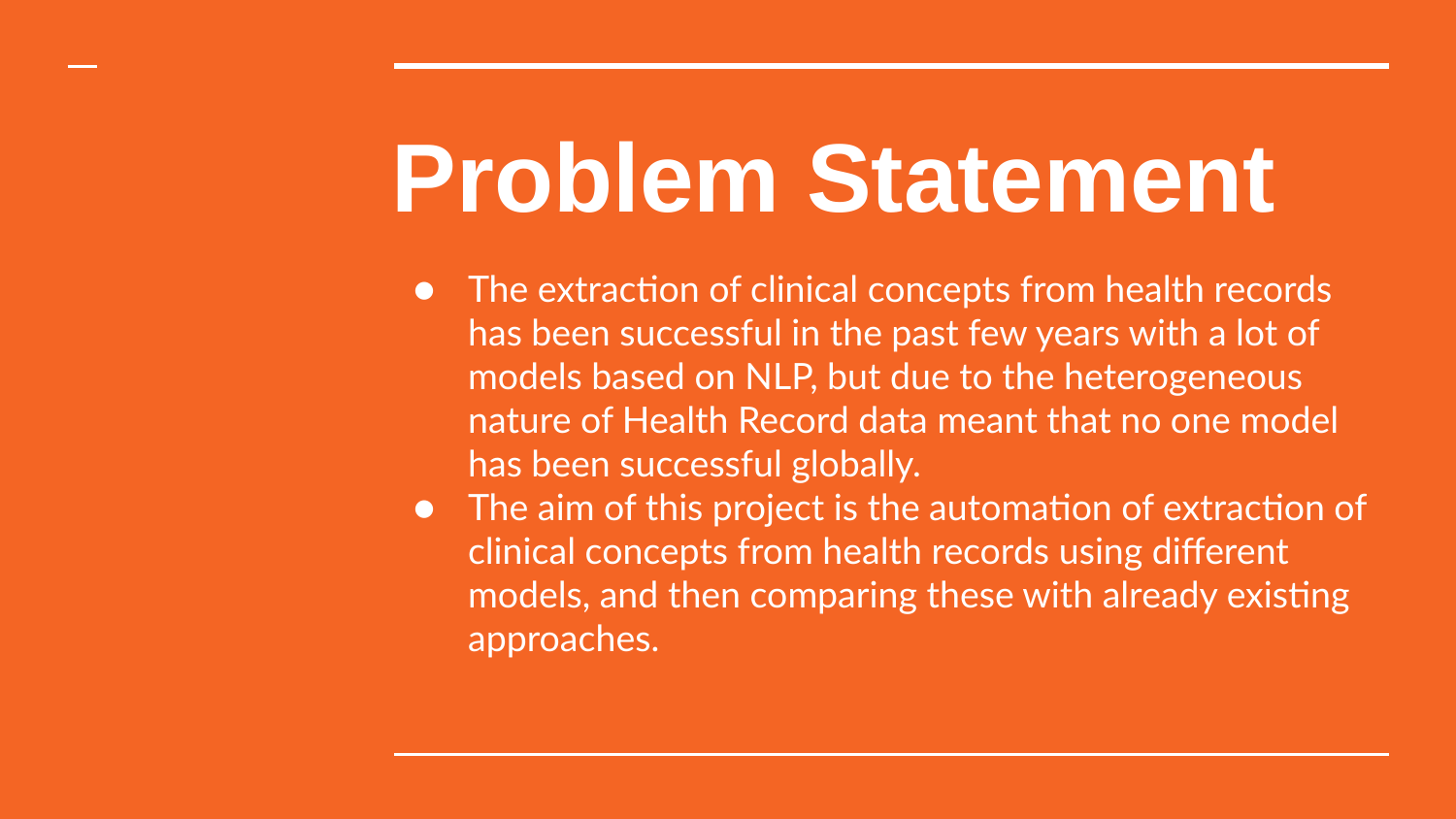

# Problem Statement
The extraction of clinical concepts from health records has been successful in the past few years with a lot of models based on NLP, but due to the heterogeneous nature of Health Record data meant that no one model has been successful globally.
The aim of this project is the automation of extraction of clinical concepts from health records using different models, and then comparing these with already existing approaches.